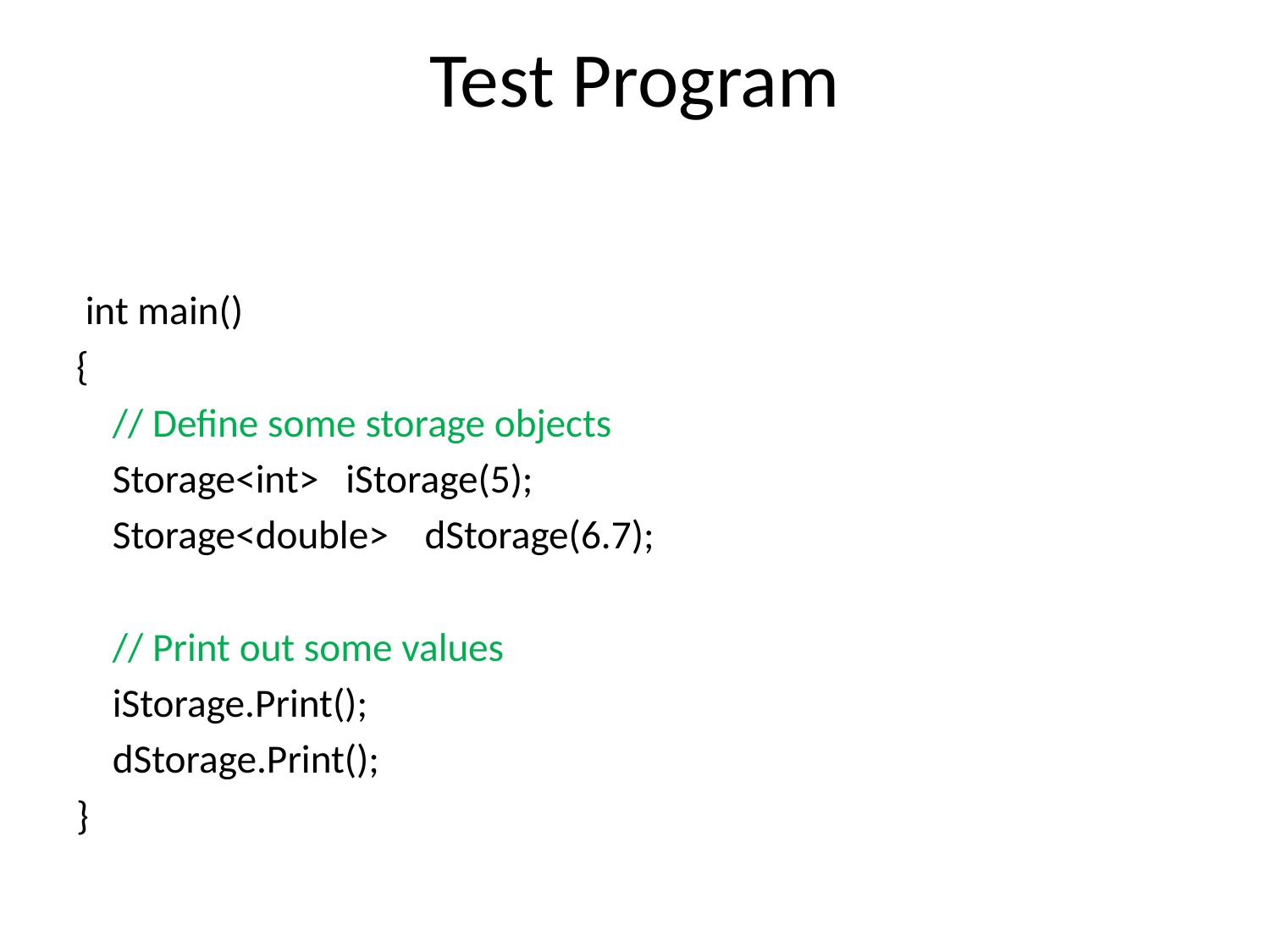

# Test Program

 int main()
{
    // Define some storage objects
    Storage<int>   iStorage(5);
    Storage<double>    dStorage(6.7);

    // Print out some values
    iStorage.Print();
    dStorage.Print();
}